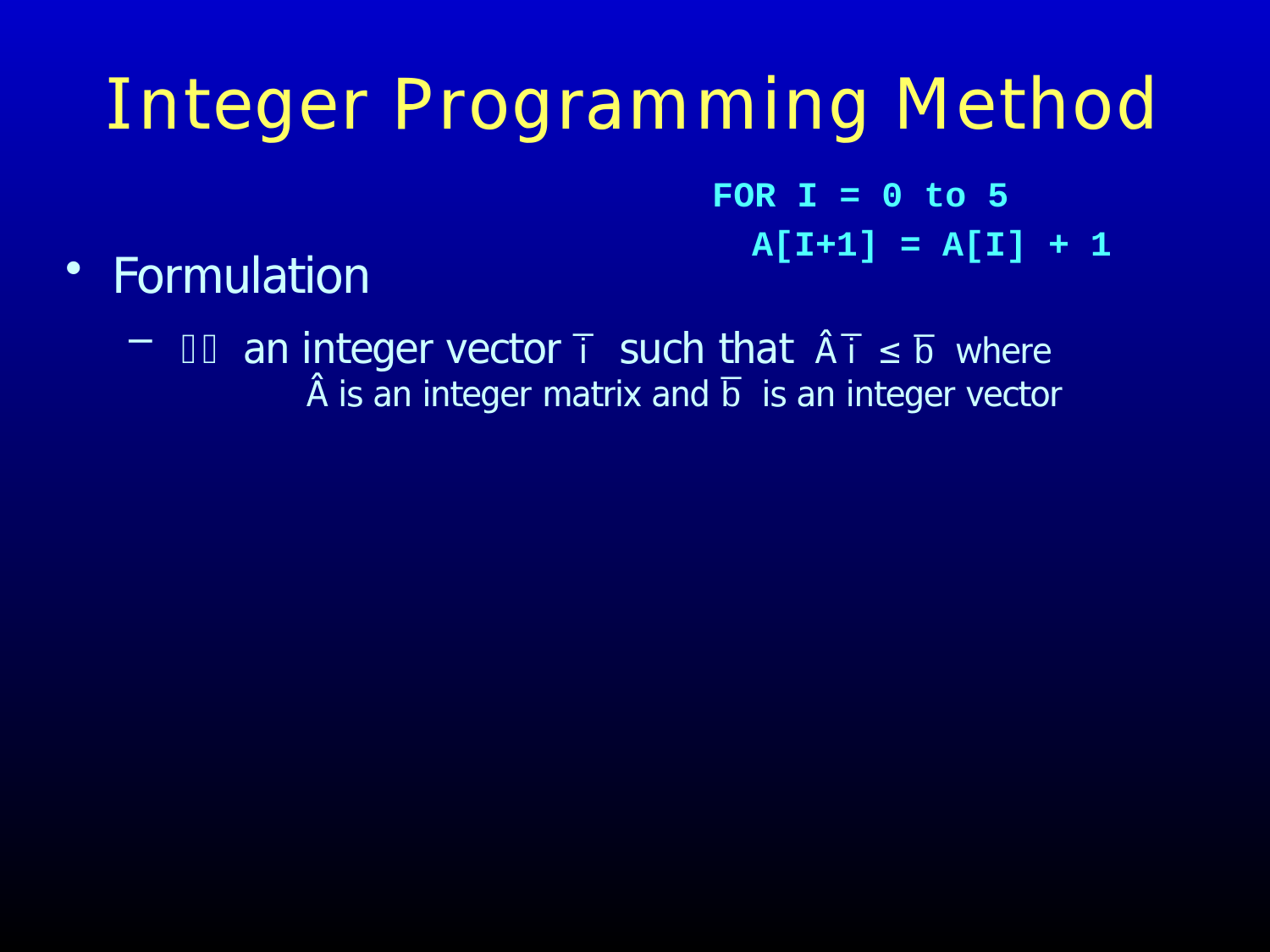

# Integer Programming Method
FOR I = 0 to 5
	A[I+1] = A[I] + 1

Formulation
  ∃ an integer vector i̅   such that  Â i̅  ≤ b̅  where
	 Â is an integer matrix and b̅  is an integer vector